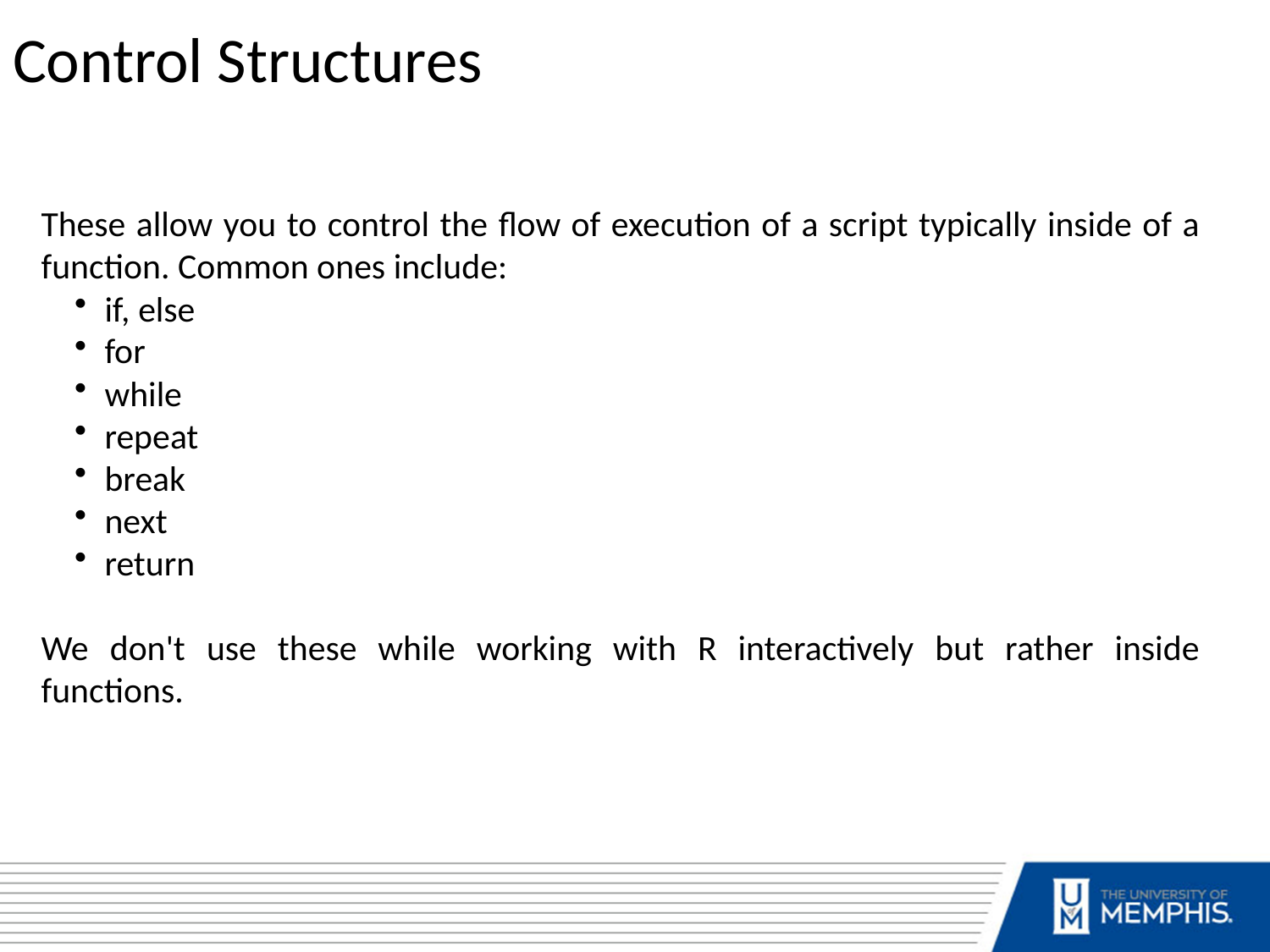

Control Structures
These allow you to control the flow of execution of a script typically inside of a function. Common ones include:
if, else
for
while
repeat
break
next
return

We don't use these while working with R interactively but rather inside functions.